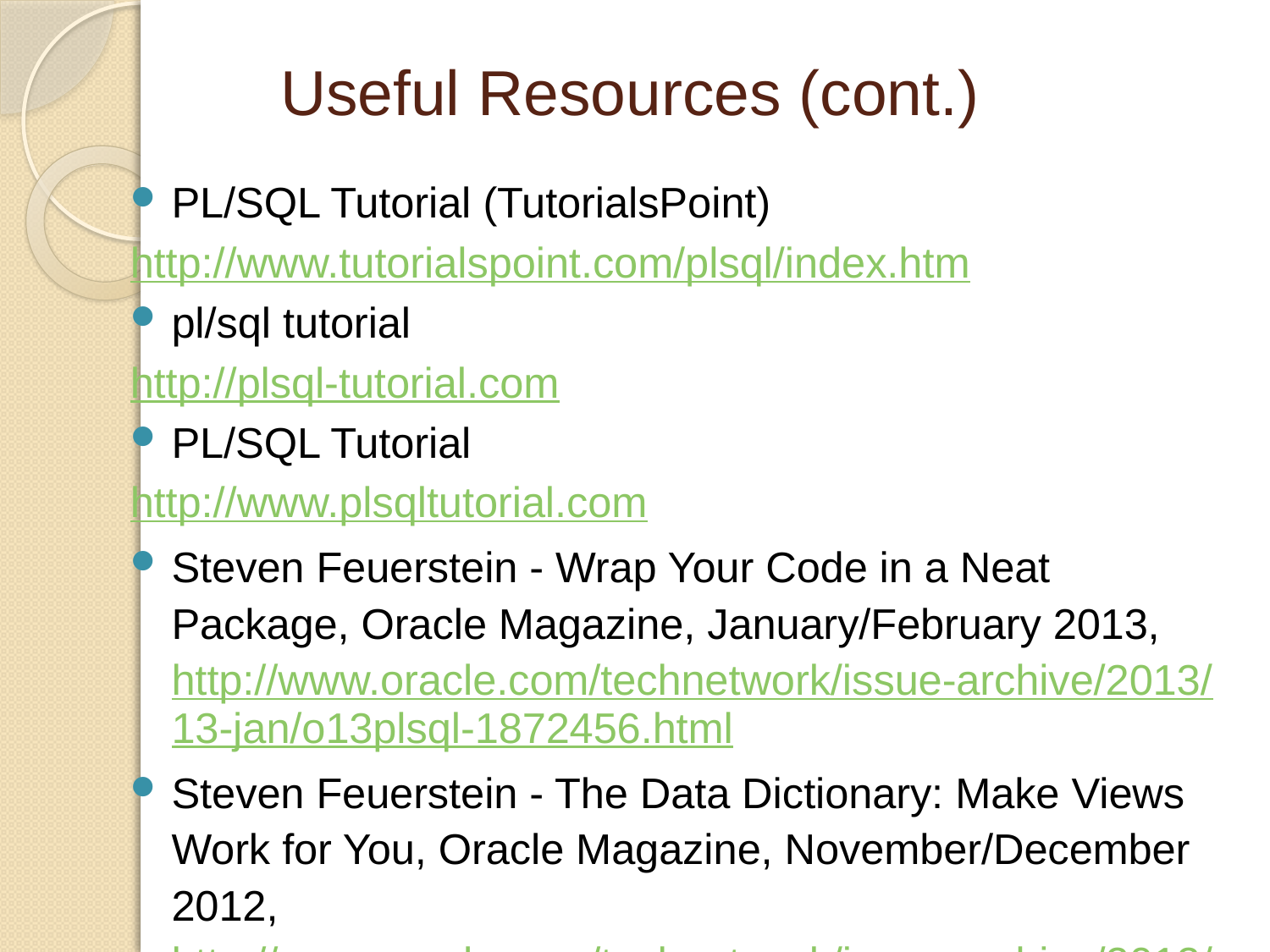

# Useful Resources (cont.)
PL/SQL Tutorial (TutorialsPoint)
http://www.tutorialspoint.com/plsql/index.htm
pl/sql tutorial
http://plsql-tutorial.com
PL/SQL Tutorial
http://www.plsqltutorial.com
Steven Feuerstein - Wrap Your Code in a Neat Package, Oracle Magazine, January/February 2013, http://www.oracle.com/technetwork/issue-archive/2013/13-jan/o13plsql-1872456.html
Steven Feuerstein - The Data Dictionary: Make Views Work for You, Oracle Magazine, November/December 2012, http://www.oracle.com/technetwork/issue-archive/2012/12-nov/o62plsql-1851968.htmll